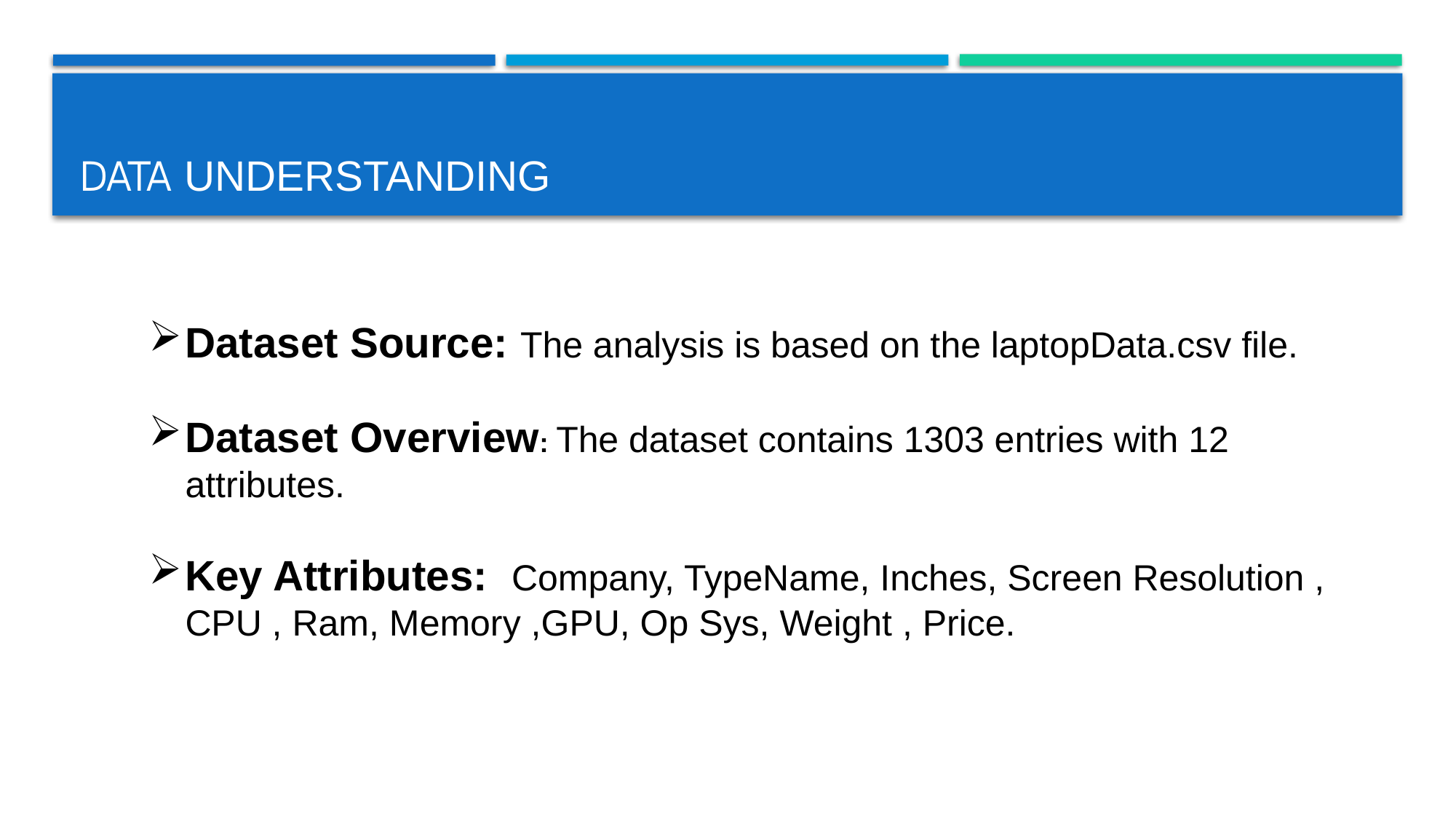

# Data Understanding
Dataset Source: The analysis is based on the laptopData.csv file.

Dataset Overview: The dataset contains 1303 entries with 12 attributes.

Key Attributes:  Company, TypeName, Inches, Screen Resolution , CPU , Ram, Memory ,GPU, Op Sys, Weight , Price.